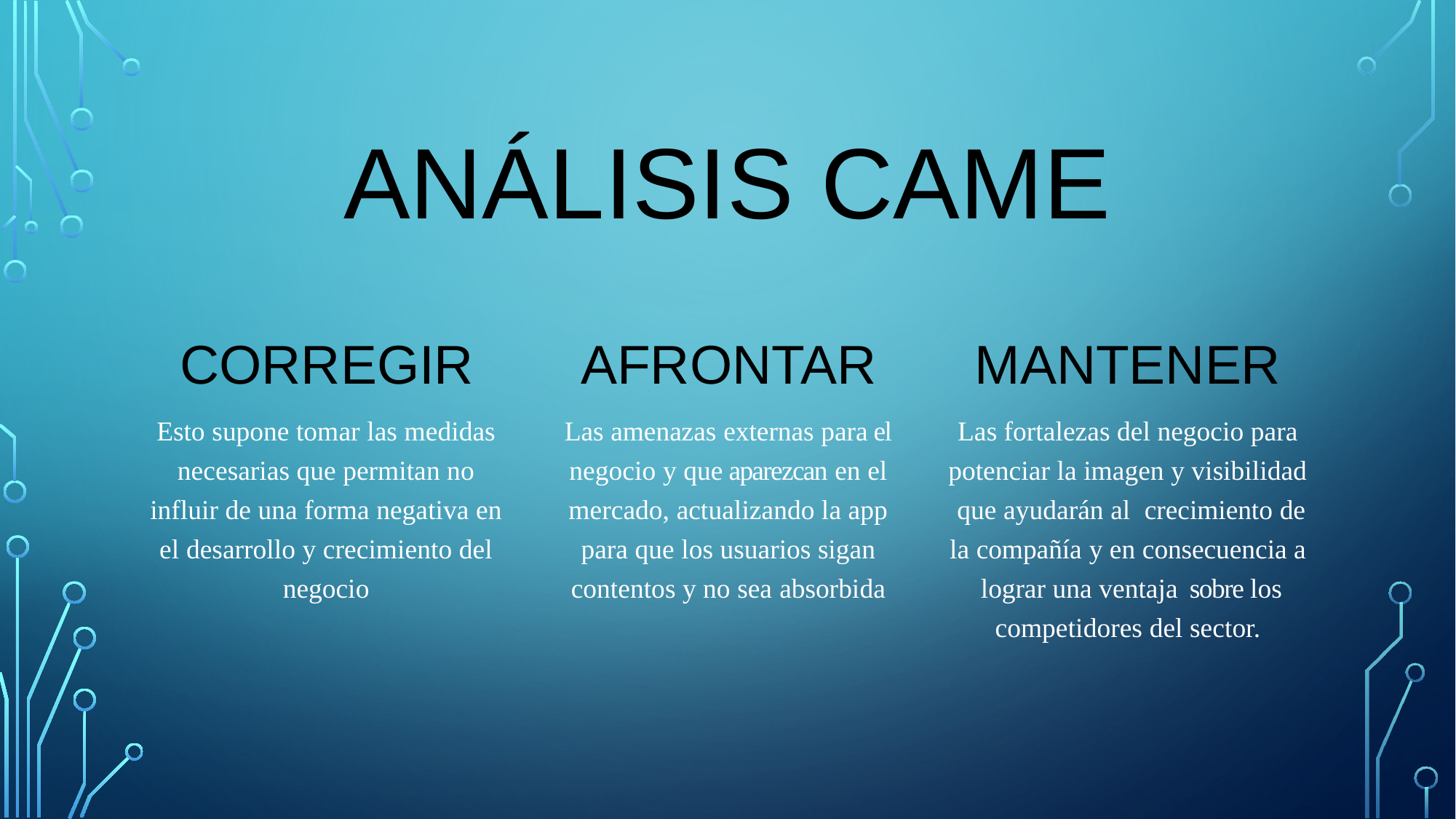

# ANÁLISIS CAME
CORREGIR
MANTENER
AFRONTAR
Esto supone tomar las medidas necesarias que permitan no influir de una forma negativa en el desarrollo y crecimiento del negocio

Las fortalezas del negocio para potenciar la imagen y visibilidad  que ayudarán al  crecimiento de la compañía y en consecuencia a  lograr una ventaja  sobre los competidores del sector.
Las amenazas externas para el negocio y que aparezcan en el mercado, actualizando la app para que los usuarios sigan contentos y no sea absorbida